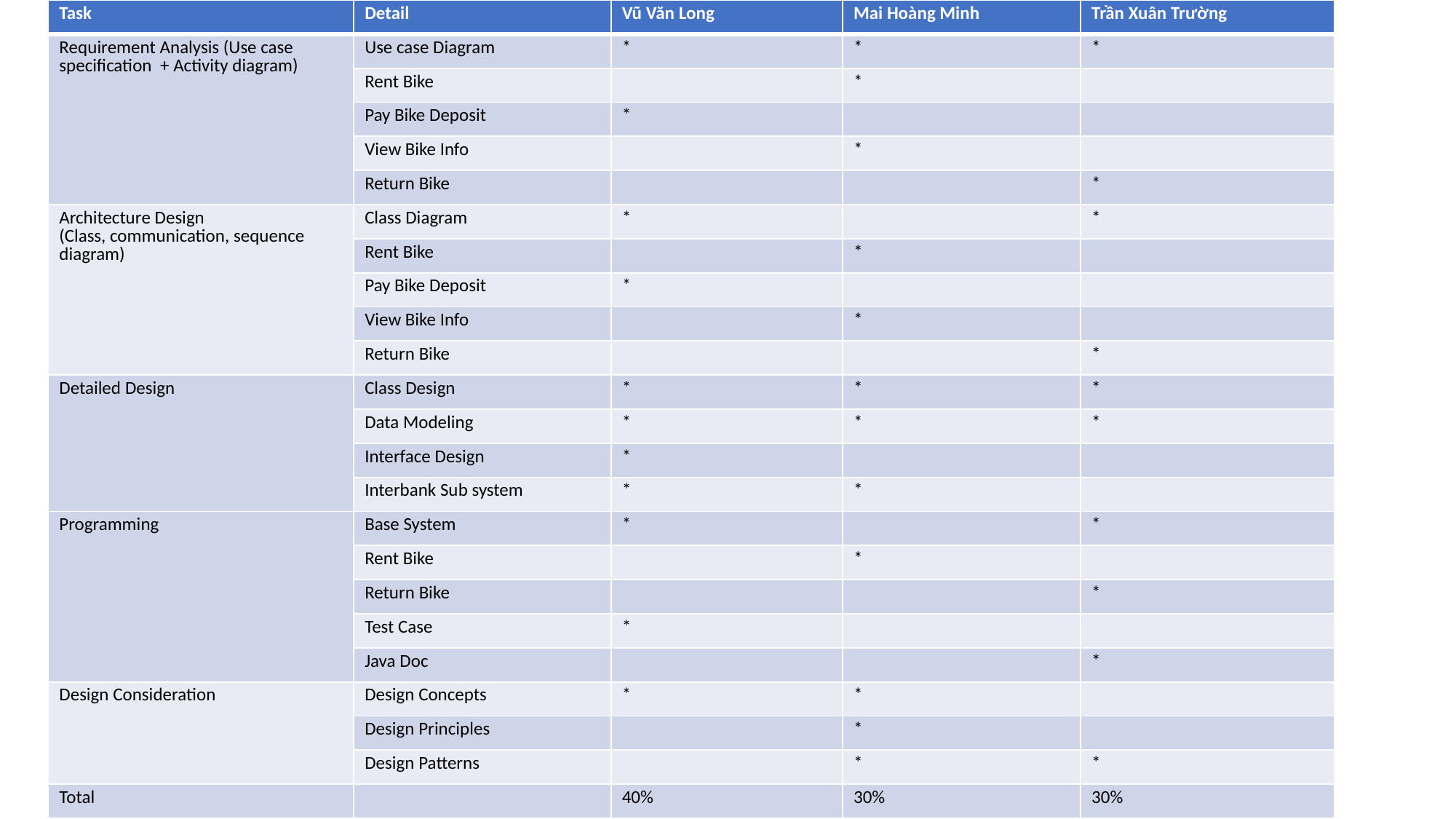

| Task | Detail | Vũ Văn Long | Mai Hoàng Minh | Trần Xuân Trường |
| --- | --- | --- | --- | --- |
| Requirement Analysis (Use case specification + Activity diagram) | Use case Diagram | \* | \* | \* |
| Requirement Analysis (Use case specification + Activity diagram) | Rent Bike |  | \* |  |
|  | Pay Bike Deposit | \* |  |  |
|  | View Bike Info |  | \* |  |
|  | Return Bike |  |  | \* |
| Architecture Design (Class, communication, sequence diagram) | Class Diagram | \* |  | \* |
|  | Rent Bike |  | \* |  |
|  | Pay Bike Deposit | \* |  |  |
|  | View Bike Info |  | \* |  |
|  | Return Bike |  |  | \* |
| Detailed Design | Class Design | \* | \* | \* |
|  | Data Modeling | \* | \* | \* |
|  | Interface Design | \* |  |  |
|  | Interbank Sub system | \* | \* |  |
| Programming | Base System | \* |  | \* |
|  | Rent Bike |  | \* |  |
|  | Return Bike |  |  | \* |
|  | Test Case | \* |  |  |
|  | Java Doc |  |  | \* |
| Design Consideration | Design Concepts | \* | \* |  |
|  | Design Principles |  | \* |  |
|  | Design Patterns |  | \* | \* |
| Total |  | 40% | 30% | 30% |
#